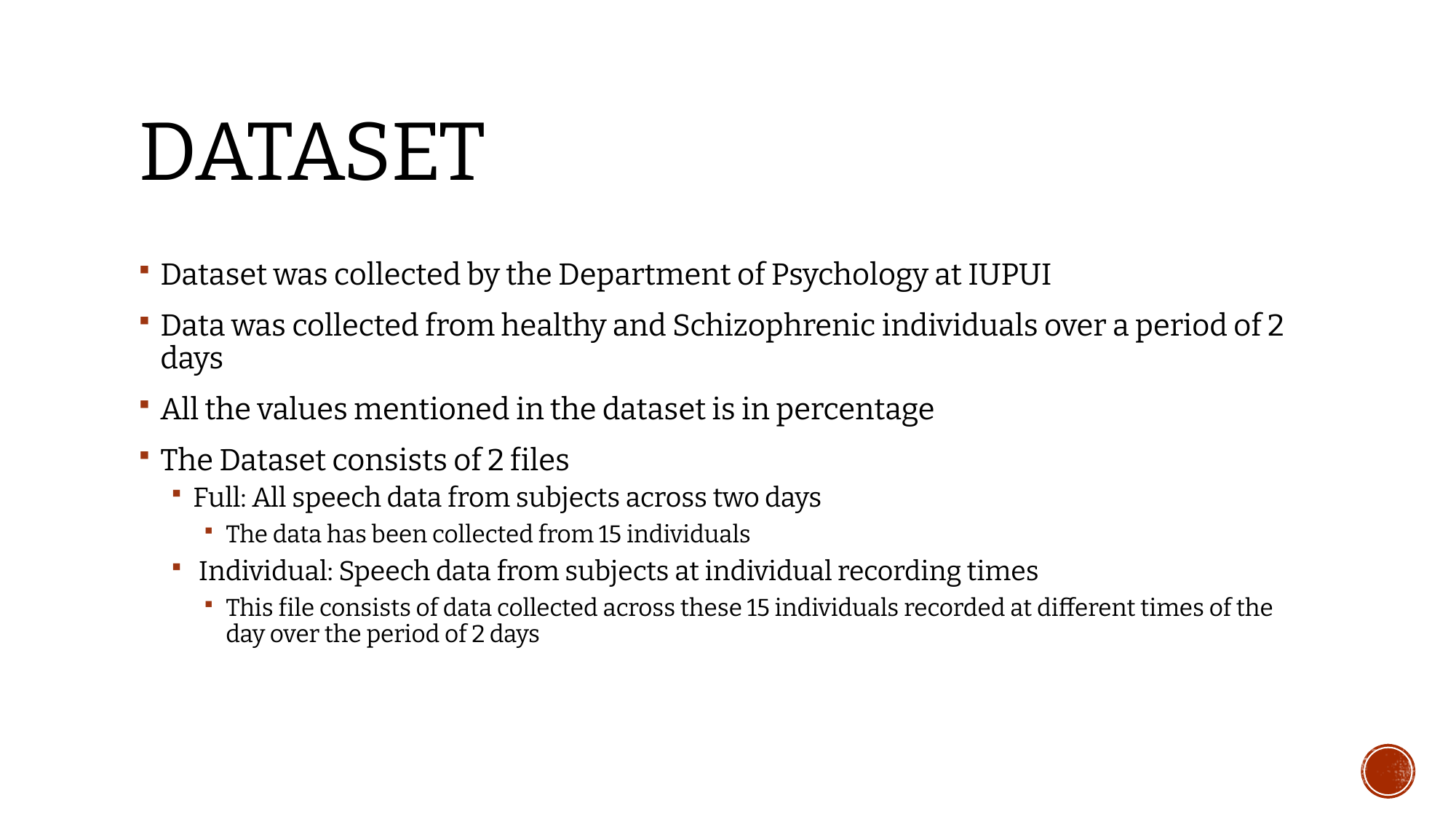

# Dataset
Dataset was collected by the Department of Psychology at IUPUI
Data was collected from healthy and Schizophrenic individuals over a period of 2 days
All the values mentioned in the dataset is in percentage
The Dataset consists of 2 files
Full: All speech data from subjects across two days
The data has been collected from 15 individuals
 Individual: Speech data from subjects at individual recording times
This file consists of data collected across these 15 individuals recorded at different times of the day over the period of 2 days